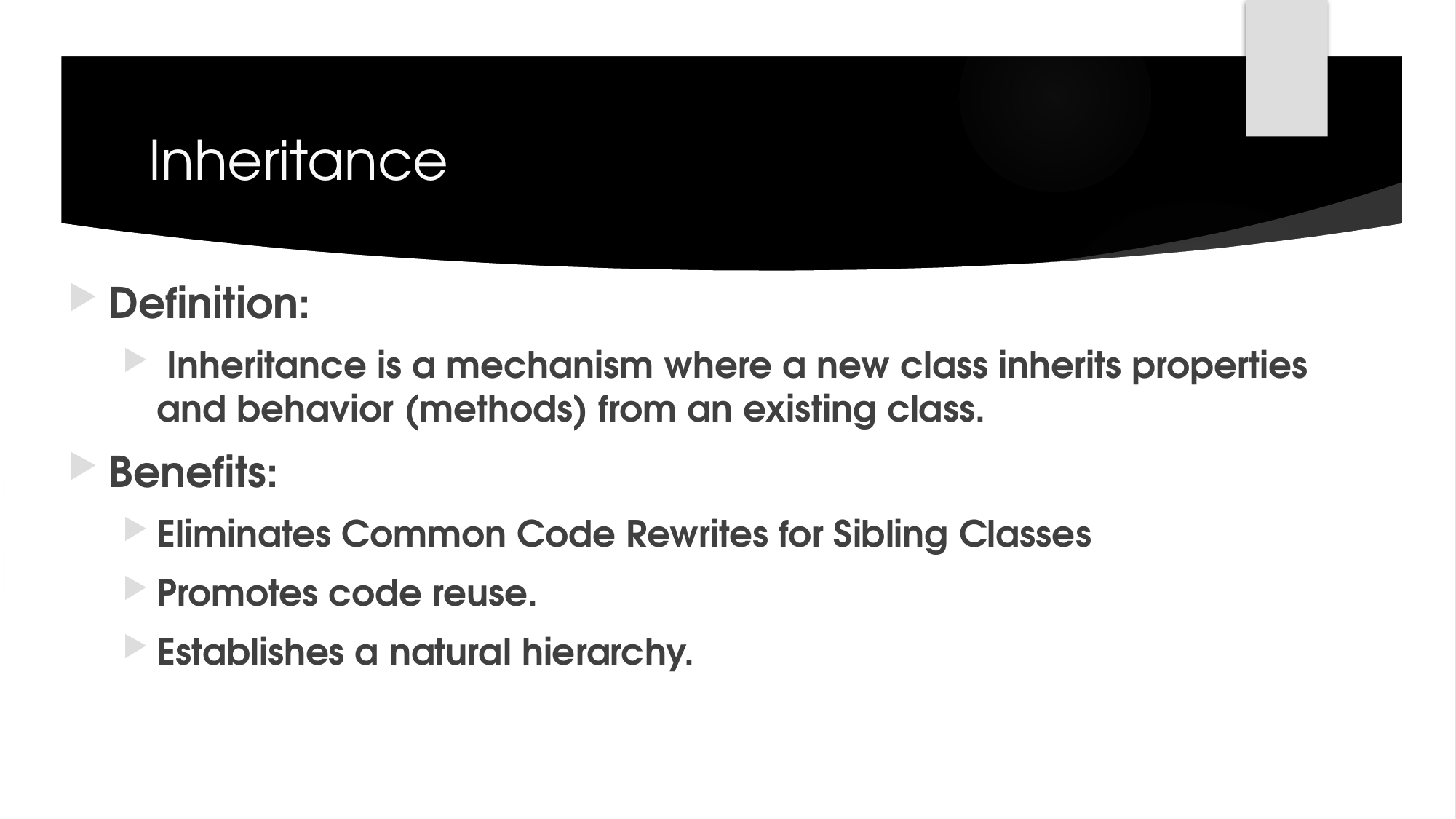

# Inheritance
Definition:
 Inheritance is a mechanism where a new class inherits properties and behavior (methods) from an existing class.
Benefits:
Eliminates Common Code Rewrites for Sibling Classes
Promotes code reuse.
Establishes a natural hierarchy.